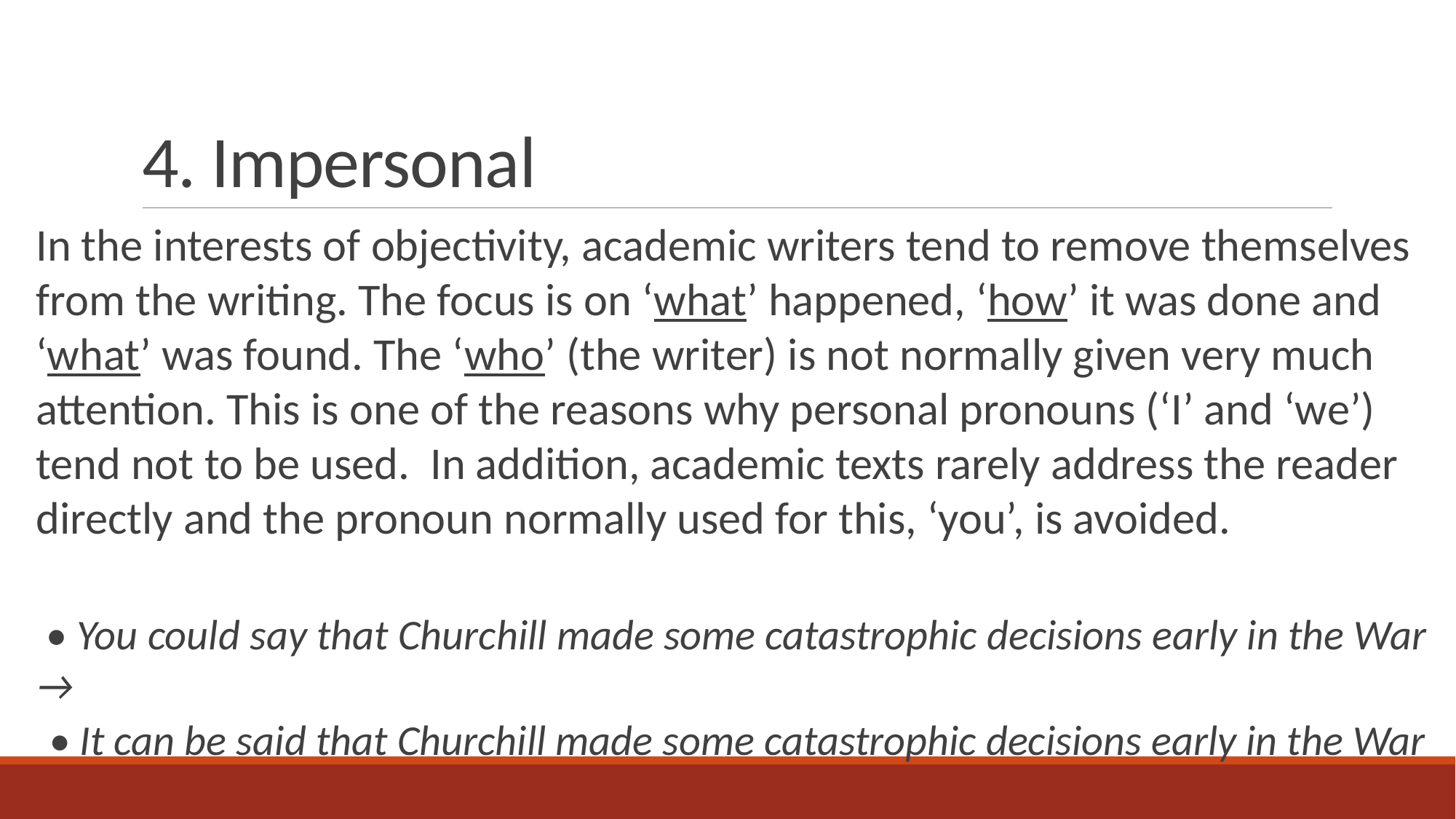

# 4. Impersonal
In the interests of objectivity, academic writers tend to remove themselves from the writing. The focus is on ‘what’ happened, ‘how’ it was done and ‘what’ was found. The ‘who’ (the writer) is not normally given very much attention. This is one of the reasons why personal pronouns (‘I’ and ‘we’) tend not to be used.  In addition, academic texts rarely address the reader directly and the pronoun normally used for this, ‘you’, is avoided.

 • You could say that Churchill made some catastrophic decisions early in the War →
• It can be said that Churchill made some catastrophic decisions early in the War